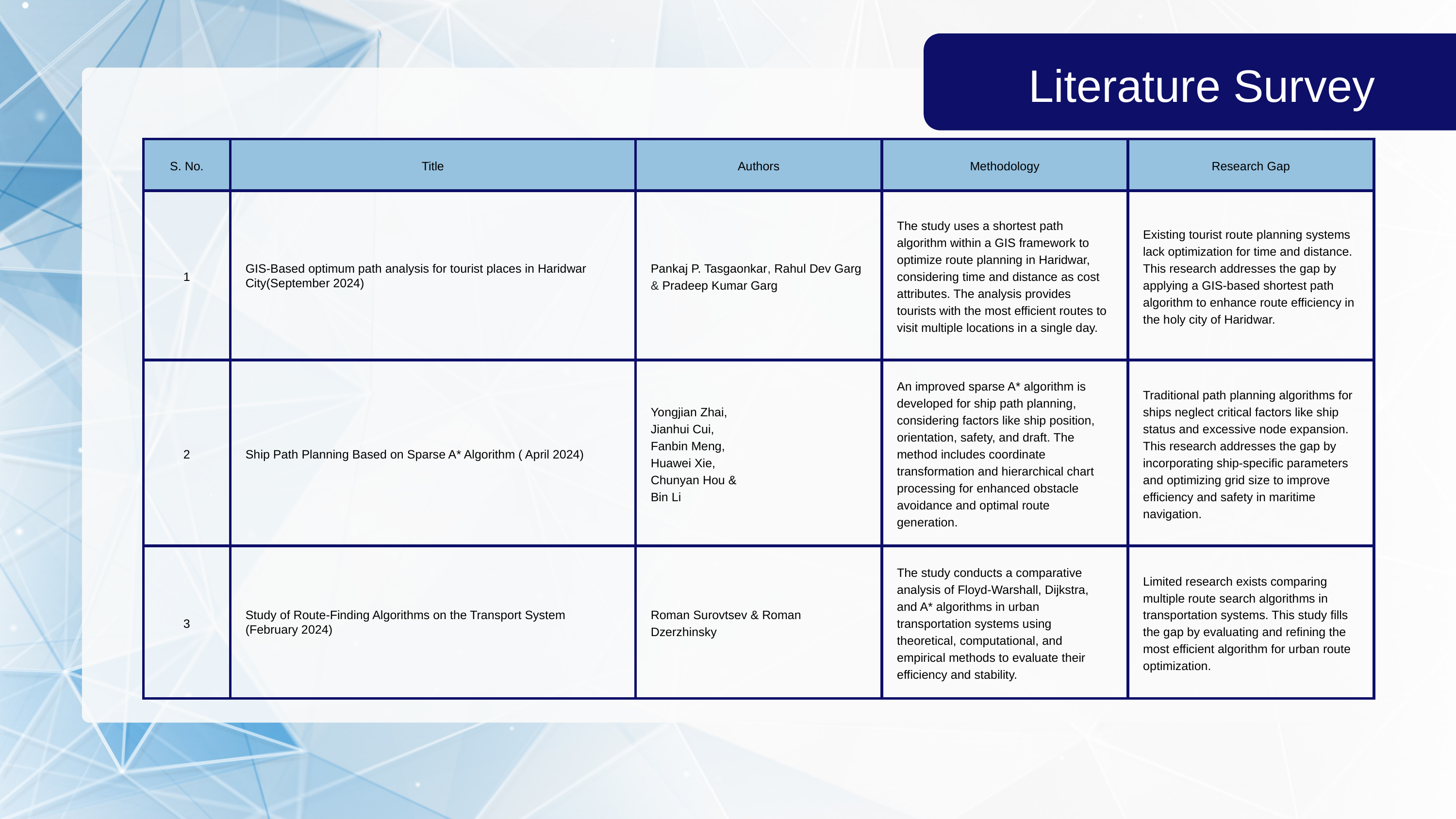

Literature Survey

| S. No. | Title | Authors | Methodology | Research Gap |
| --- | --- | --- | --- | --- |
| 1 | GIS-Based optimum path analysis for tourist places in Haridwar City(September 2024) | Pankaj P. Tasgaonkar, Rahul Dev Garg & Pradeep Kumar Garg | The study uses a shortest path algorithm within a GIS framework to optimize route planning in Haridwar, considering time and distance as cost attributes. The analysis provides tourists with the most efficient routes to visit multiple locations in a single day. | Existing tourist route planning systems lack optimization for time and distance. This research addresses the gap by applying a GIS-based shortest path algorithm to enhance route efficiency in the holy city of Haridwar. |
| 2 | Ship Path Planning Based on Sparse A\* Algorithm ( April 2024) | Yongjian Zhai, Jianhui Cui, Fanbin Meng, Huawei Xie, Chunyan Hou & Bin Li | An improved sparse A\* algorithm is developed for ship path planning, considering factors like ship position, orientation, safety, and draft. The method includes coordinate transformation and hierarchical chart processing for enhanced obstacle avoidance and optimal route generation. | Traditional path planning algorithms for ships neglect critical factors like ship status and excessive node expansion. This research addresses the gap by incorporating ship-specific parameters and optimizing grid size to improve efficiency and safety in maritime navigation. |
| 3 | Study of Route-Finding Algorithms on the Transport System (February 2024) | Roman Surovtsev & Roman Dzerzhinsky | The study conducts a comparative analysis of Floyd-Warshall, Dijkstra, and A\* algorithms in urban transportation systems using theoretical, computational, and empirical methods to evaluate their efficiency and stability. | Limited research exists comparing multiple route search algorithms in transportation systems. This study fills the gap by evaluating and refining the most efficient algorithm for urban route optimization. |